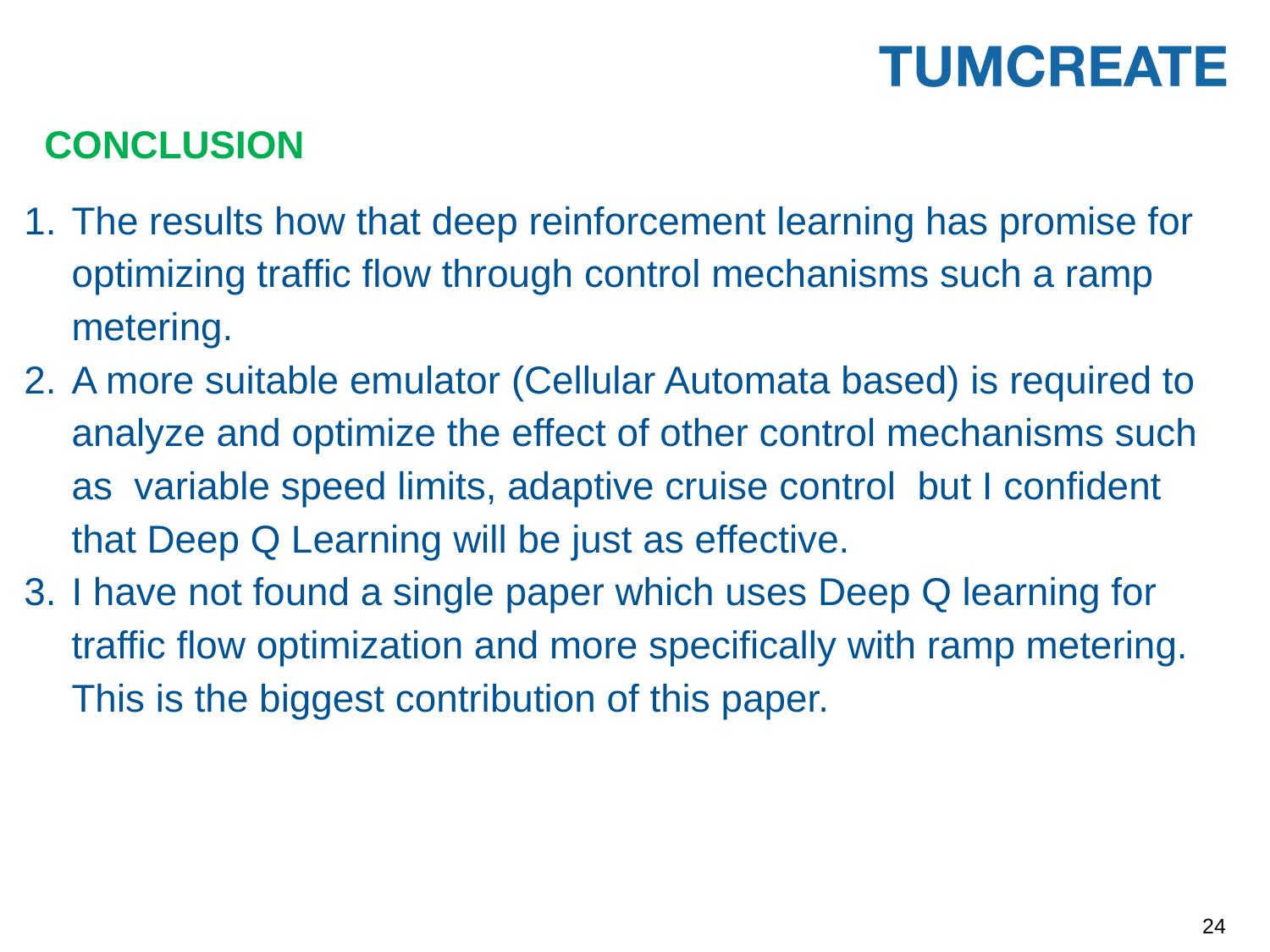

# CONCLUSION
The results how that deep reinforcement learning has promise for optimizing traffic flow through control mechanisms such a ramp metering.
A more suitable emulator (Cellular Automata based) is required to analyze and optimize the effect of other control mechanisms such as  variable speed limits, adaptive cruise control  but I confident that Deep Q Learning will be just as effective.
I have not found a single paper which uses Deep Q learning for traffic flow optimization and more specifically with ramp metering. This is the biggest contribution of this paper.